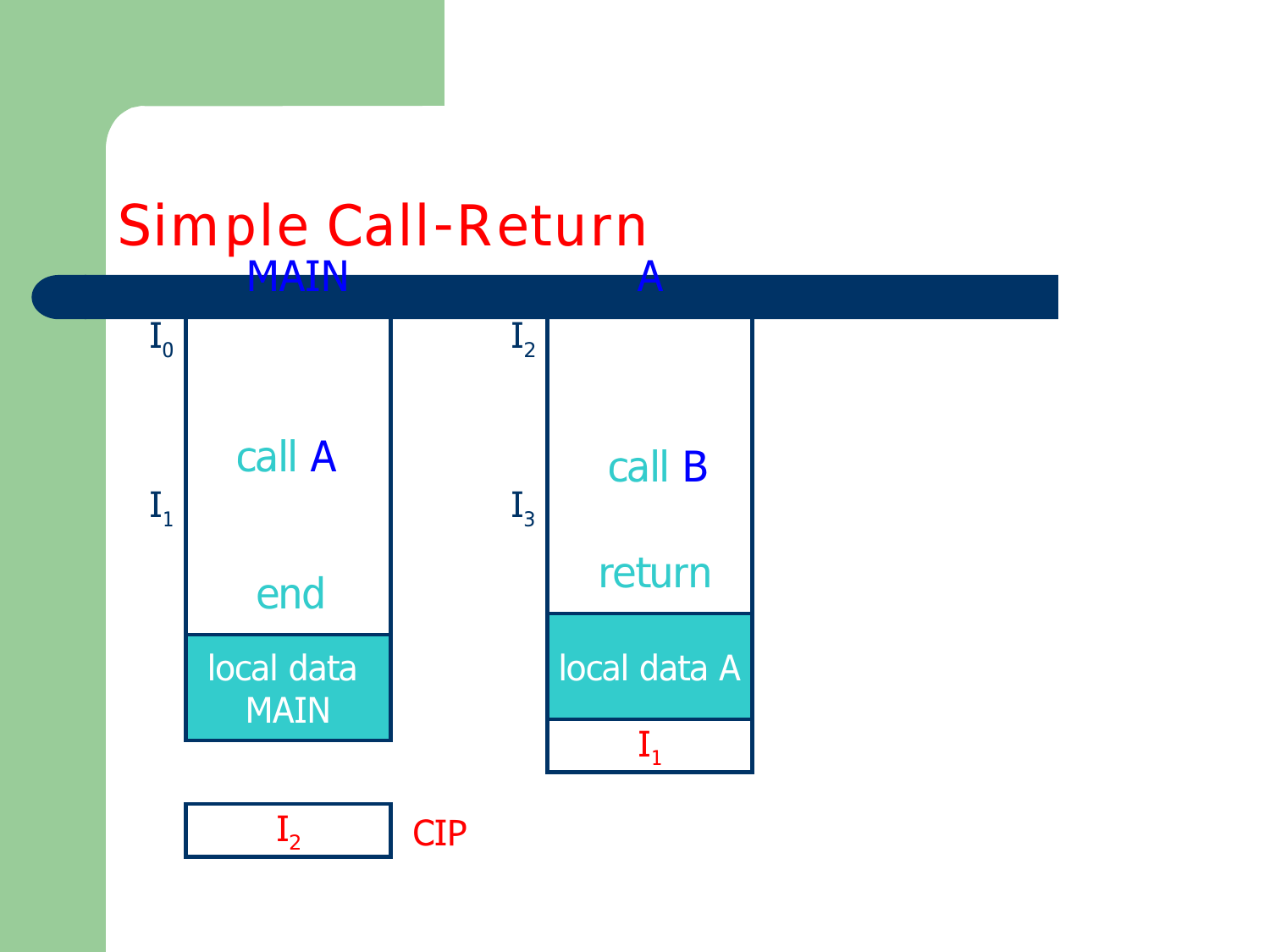

# Simple Call-Return
MAIN
A
I0
I2

call A
call B
I1
I3
return
end
local data A
local data
MAIN
I1
I2
CIP